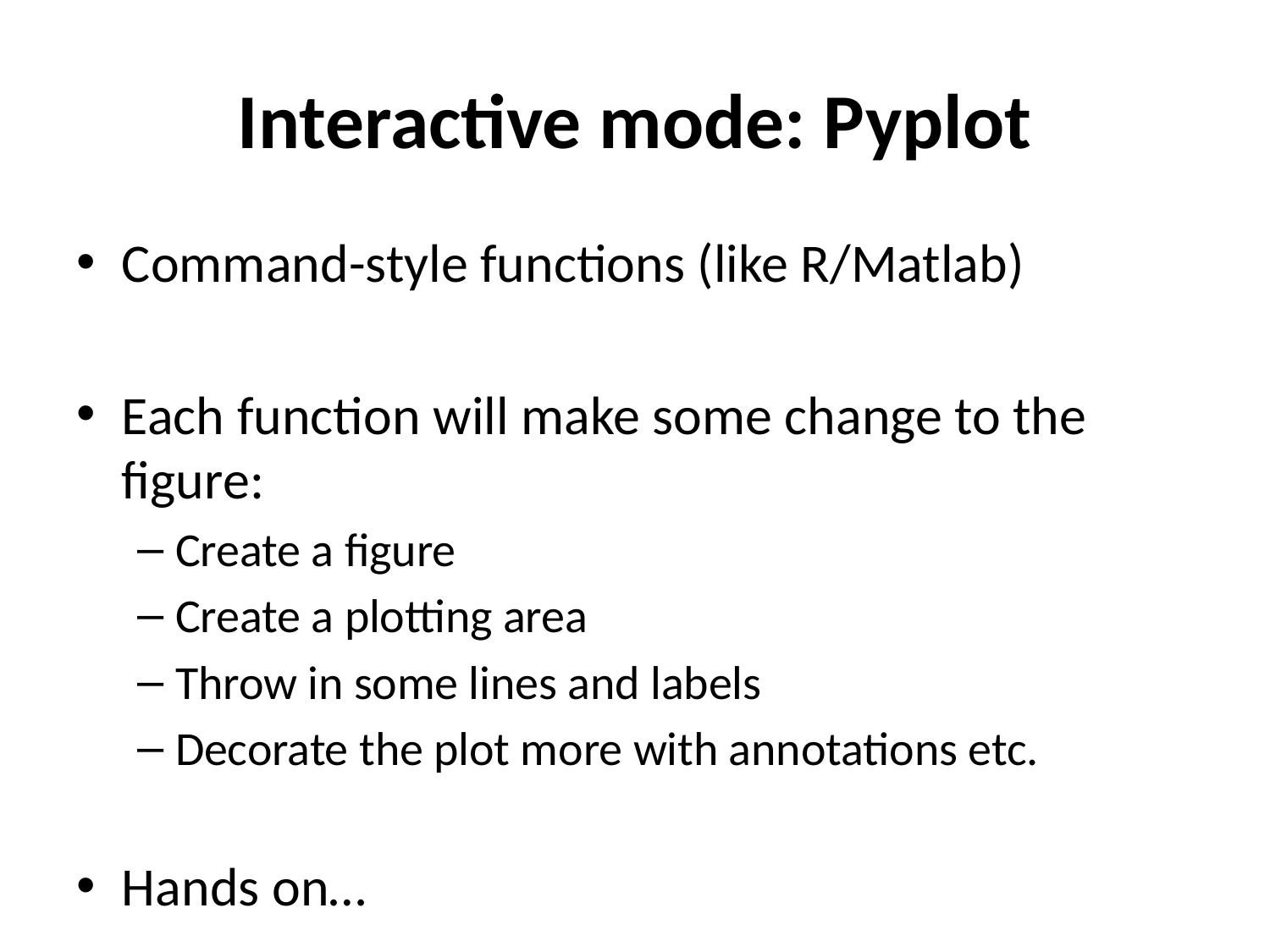

# Interactive mode: Pyplot
Command-style functions (like R/Matlab)

Each function will make some change to the figure:
Create a figure
Create a plotting area
Throw in some lines and labels
Decorate the plot more with annotations etc.

Hands on…